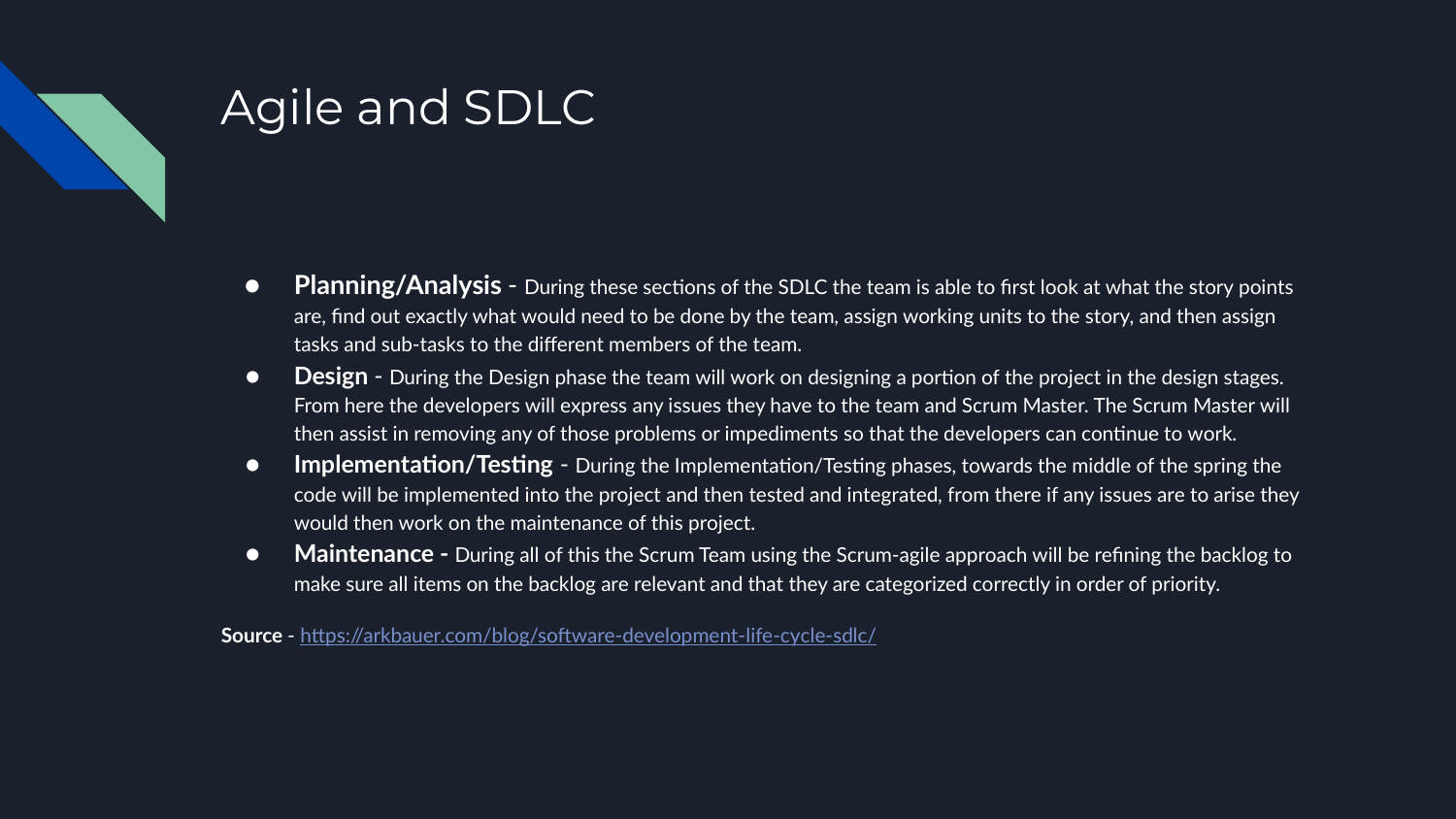

# Agile and SDLC
Planning/Analysis - During these sections of the SDLC the team is able to first look at what the story points are, find out exactly what would need to be done by the team, assign working units to the story, and then assign tasks and sub-tasks to the different members of the team.
Design - During the Design phase the team will work on designing a portion of the project in the design stages. From here the developers will express any issues they have to the team and Scrum Master. The Scrum Master will then assist in removing any of those problems or impediments so that the developers can continue to work.
Implementation/Testing - During the Implementation/Testing phases, towards the middle of the spring the code will be implemented into the project and then tested and integrated, from there if any issues are to arise they would then work on the maintenance of this project.
Maintenance - During all of this the Scrum Team using the Scrum-agile approach will be refining the backlog to make sure all items on the backlog are relevant and that they are categorized correctly in order of priority.
Source - https://arkbauer.com/blog/software-development-life-cycle-sdlc/